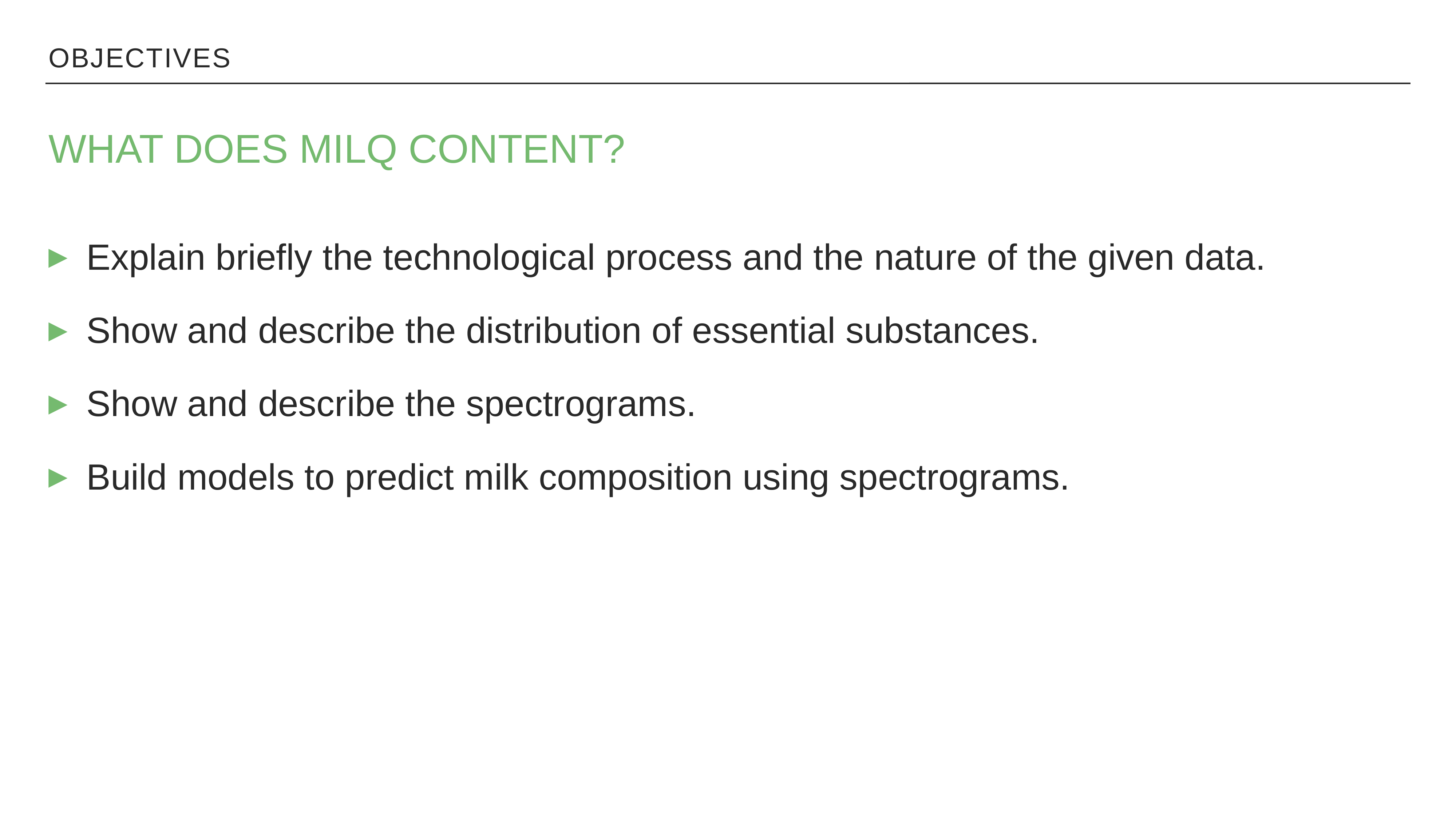

objectives
# What does milq content?
Explain briefly the technological process and the nature of the given data.
Show and describe the distribution of essential substances.
Show and describe the spectrograms.
Build models to predict milk composition using spectrograms.